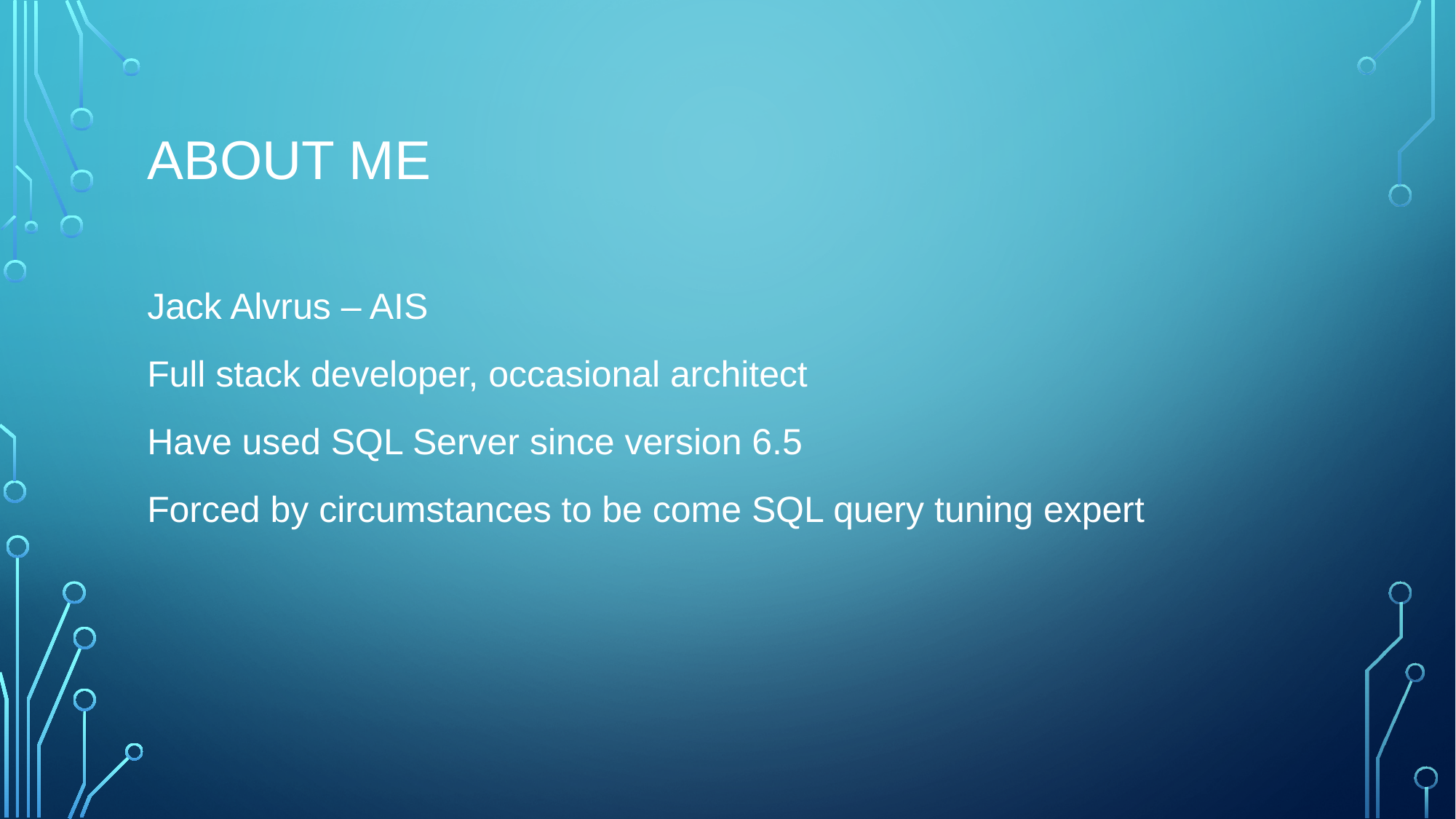

# About me
Jack Alvrus – AIS
Full stack developer, occasional architect
Have used SQL Server since version 6.5
Forced by circumstances to be come SQL query tuning expert